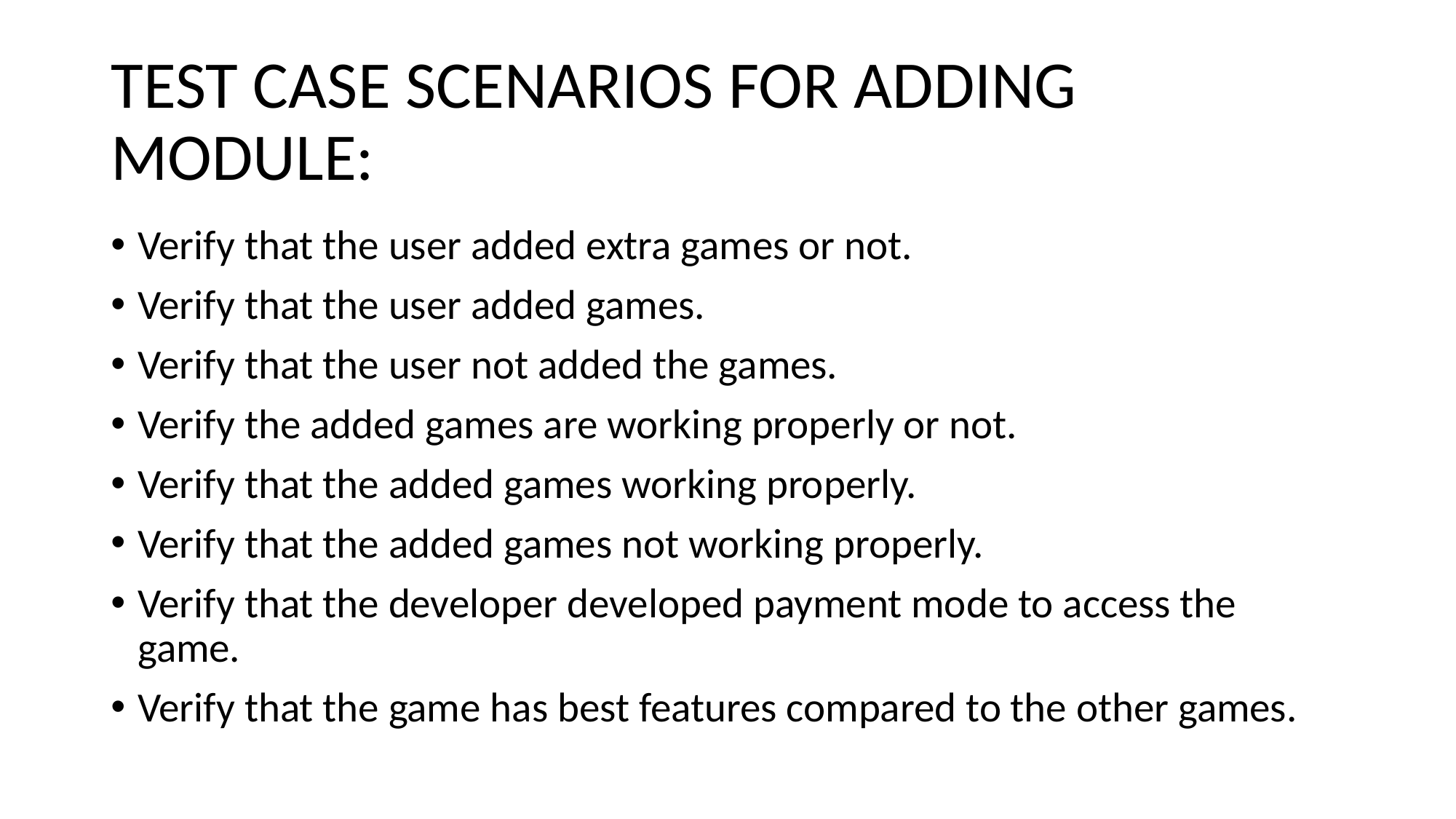

# TEST CASE SCENARIOS FOR ADDING MODULE:
Verify that the user added extra games or not.
Verify that the user added games.
Verify that the user not added the games.
Verify the added games are working properly or not.
Verify that the added games working properly.
Verify that the added games not working properly.
Verify that the developer developed payment mode to access the game.
Verify that the game has best features compared to the other games.